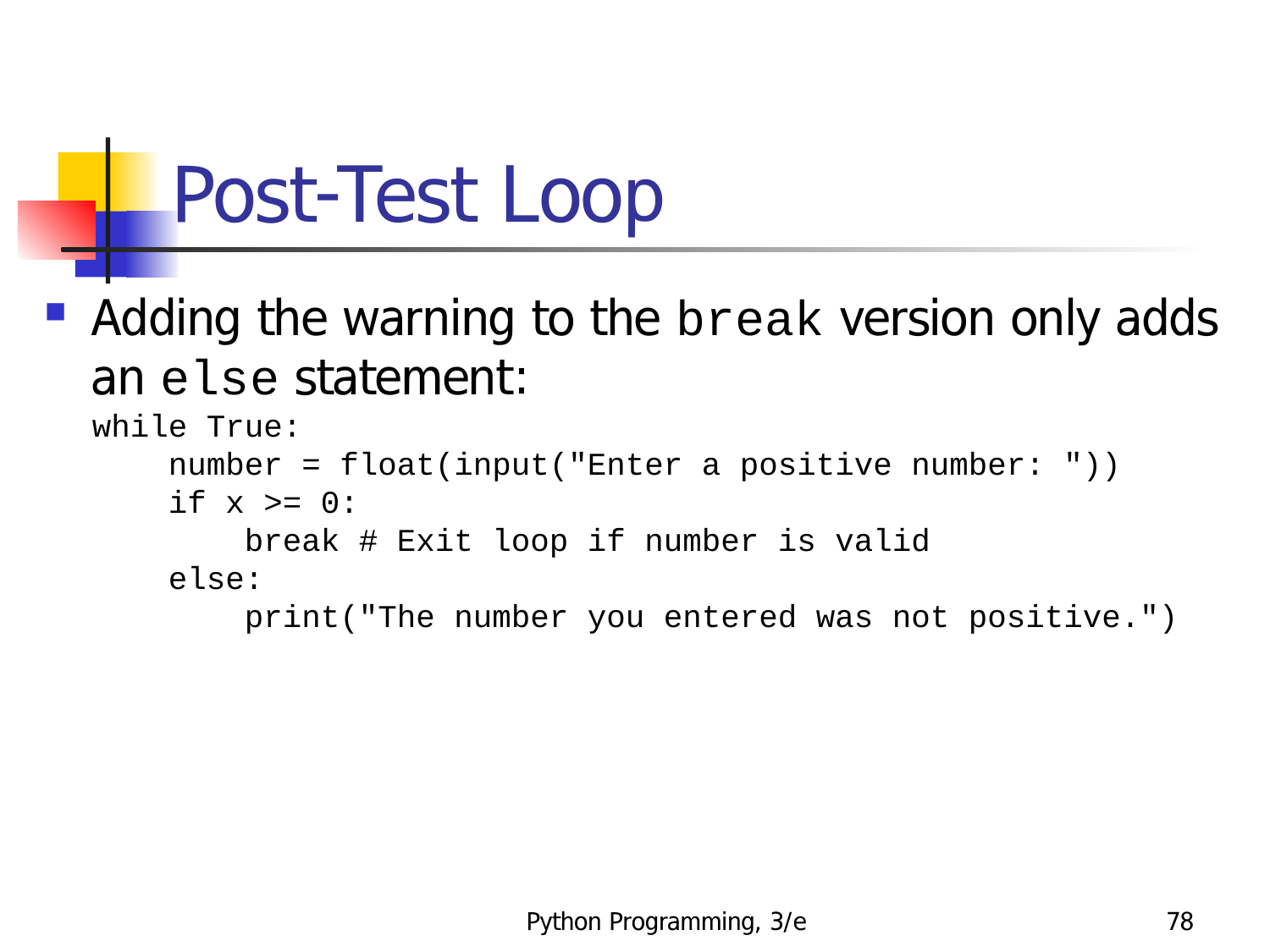

# Post-Test Loop
Adding the warning to the break version only adds an else statement:
while True:
    number = float(input("Enter a positive number: "))
    if x >= 0:
        break # Exit loop if number is valid
    else:
        print("The number you entered was not positive.")
Python Programming, 3/e
78